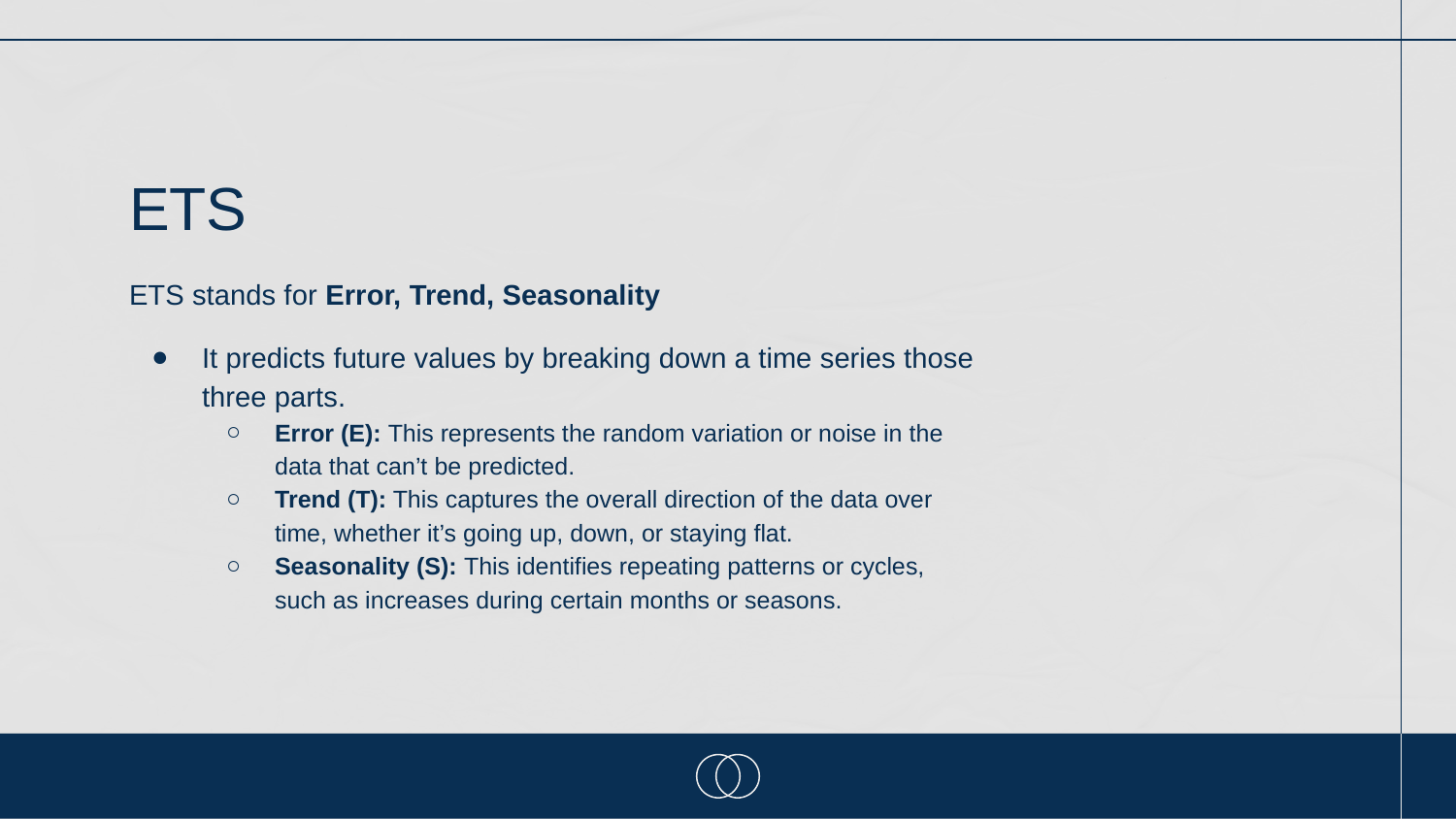

# ETS
ETS stands for Error, Trend, Seasonality
It predicts future values by breaking down a time series those three parts.
Error (E): This represents the random variation or noise in the data that can’t be predicted.
Trend (T): This captures the overall direction of the data over time, whether it’s going up, down, or staying flat.
Seasonality (S): This identifies repeating patterns or cycles, such as increases during certain months or seasons.